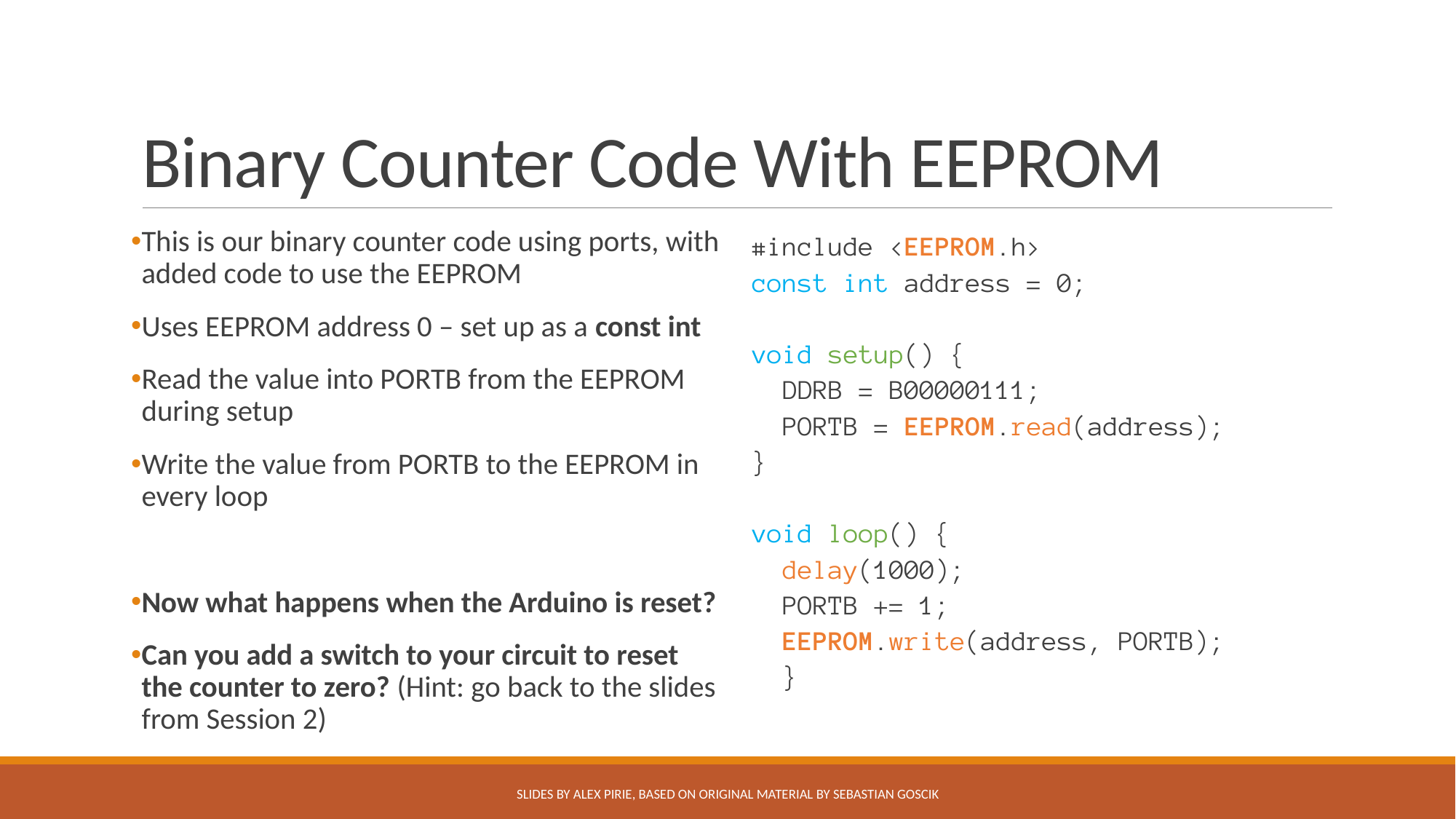

# Binary Counter Code With EEPROM
This is our binary counter code using ports, with added code to use the EEPROM
Uses EEPROM address 0 – set up as a const int
Read the value into PORTB from the EEPROM during setup
Write the value from PORTB to the EEPROM in every loop

Now what happens when the Arduino is reset?
Can you add a switch to your circuit to reset the counter to zero? (Hint: go back to the slides from Session 2)
#include <EEPROM.h>
const int address = 0;

void setup() {
  DDRB = B00000111;
  PORTB = EEPROM.read(address);
}

void loop() {
  delay(1000);
  PORTB += 1;
  EEPROM.write(address, PORTB);
  }
Slides by Alex Pirie, based on original material by Sebastian Goscik